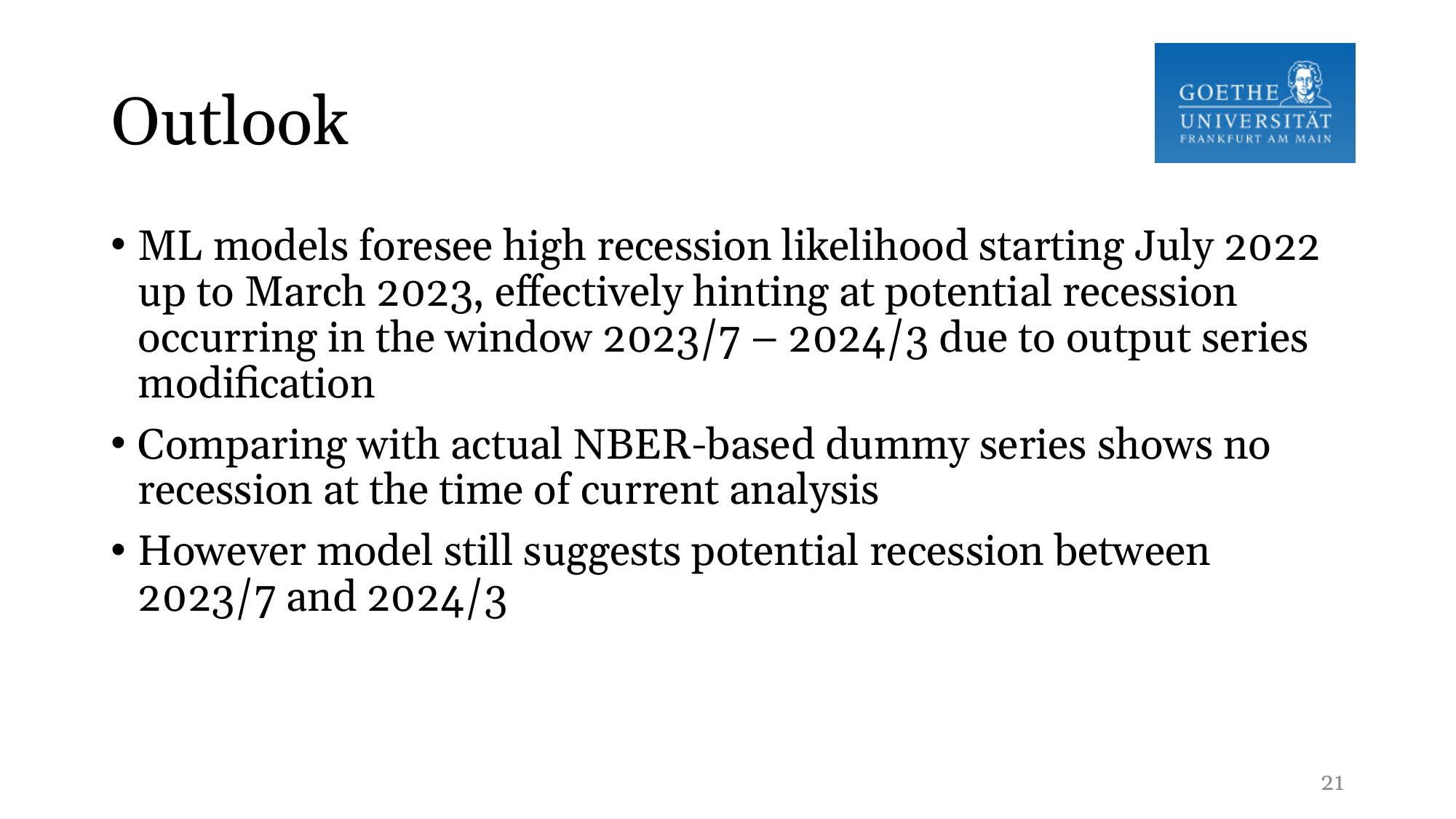

# Outlook
ML models foresee high recession likelihood starting July 2022 up to March 2023, effectively hinting at potential recession occurring in the window 2023/7 – 2024/3 due to output series modification
Comparing with actual NBER-based dummy series shows no recession at the time of current analysis
However model still suggests potential recession between 2023/7 and 2024/3
21